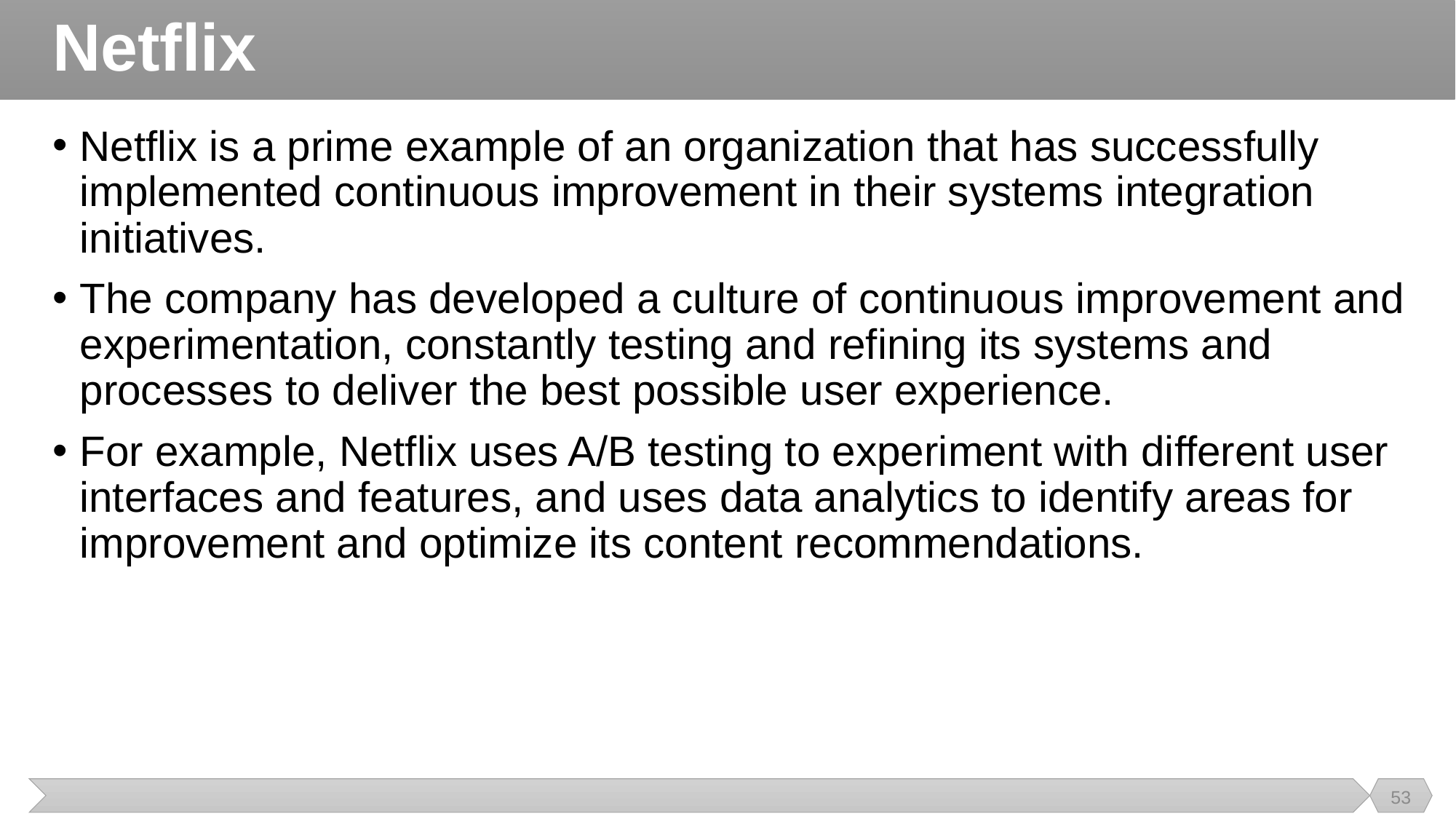

# Netflix
Netflix is a prime example of an organization that has successfully implemented continuous improvement in their systems integration initiatives.
The company has developed a culture of continuous improvement and experimentation, constantly testing and refining its systems and processes to deliver the best possible user experience.
For example, Netflix uses A/B testing to experiment with different user interfaces and features, and uses data analytics to identify areas for improvement and optimize its content recommendations.
53